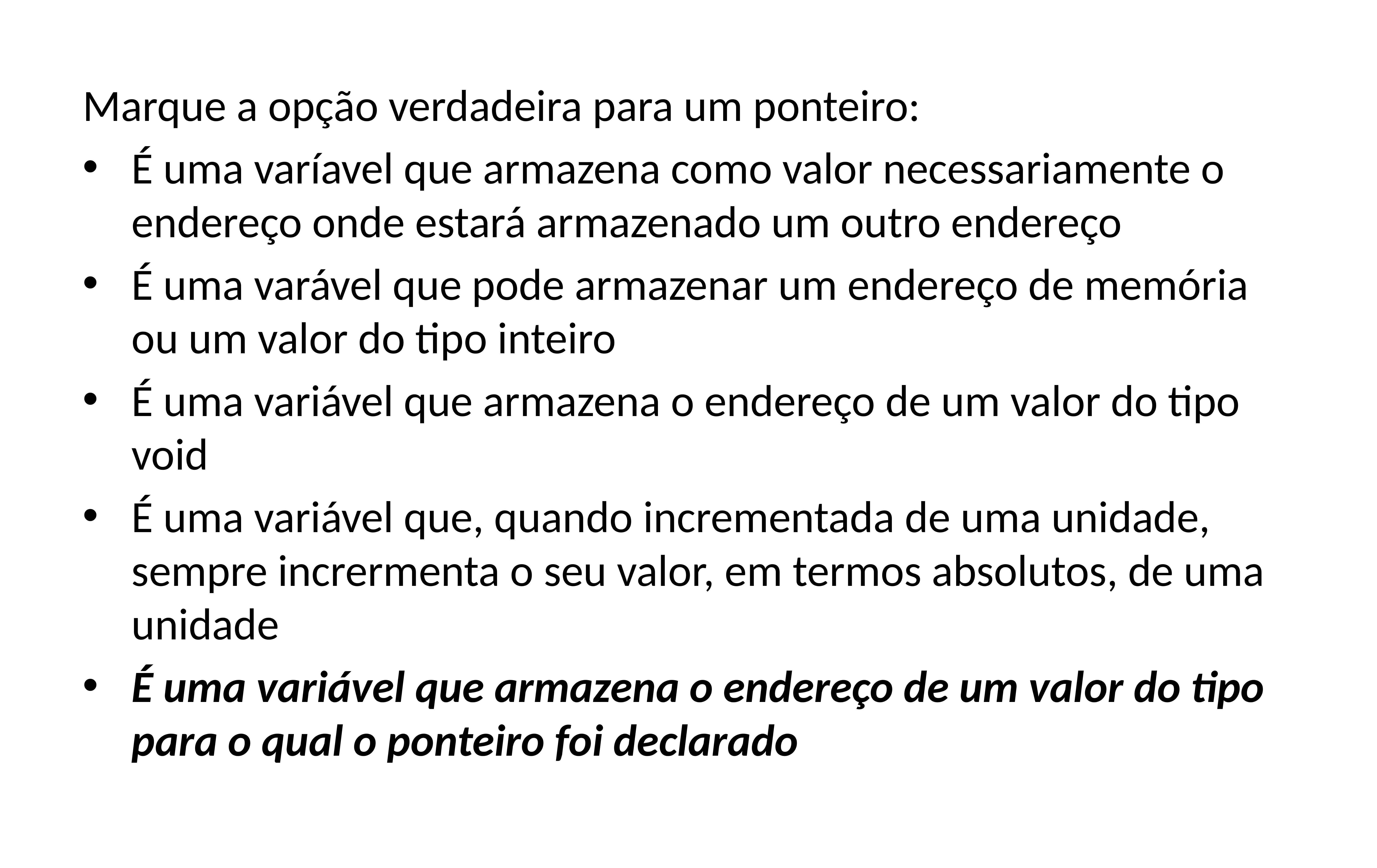

Marque a opção verdadeira para um ponteiro:
É uma varíavel que armazena como valor necessariamente o endereço onde estará armazenado um outro endereço
É uma varável que pode armazenar um endereço de memória ou um valor do tipo inteiro
É uma variável que armazena o endereço de um valor do tipo void
É uma variável que, quando incrementada de uma unidade, sempre incrermenta o seu valor, em termos absolutos, de uma unidade
É uma variável que armazena o endereço de um valor do tipo para o qual o ponteiro foi declarado